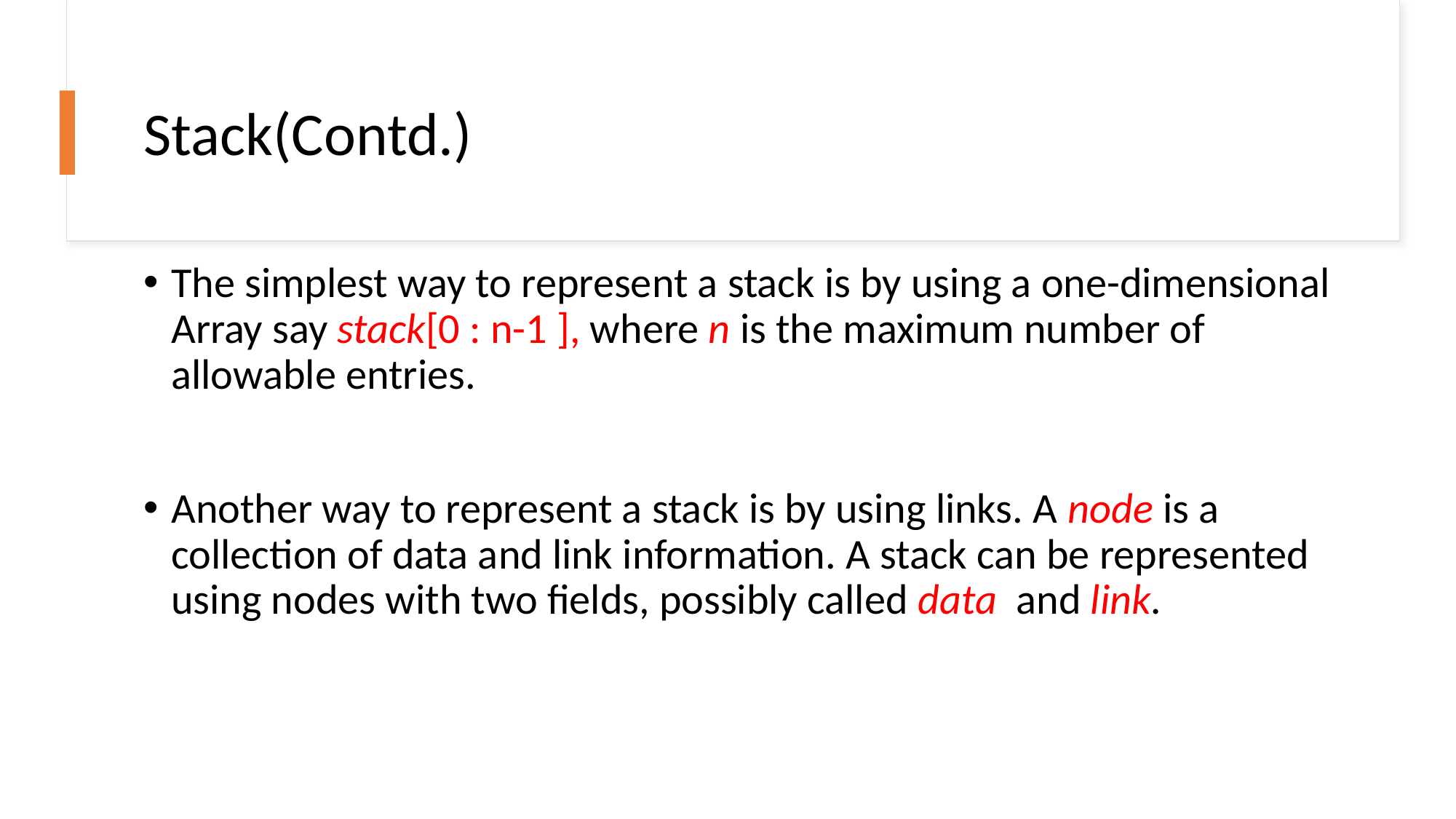

# Stack(Contd.)

The simplest way to represent a stack is by using a one-dimensional Array say stack[0 : n-1 ], where n is the maximum number of allowable entries.

Another way to represent a stack is by using links. A node is a collection of data and link information. A stack can be represented using nodes with two fields, possibly called data  and link.